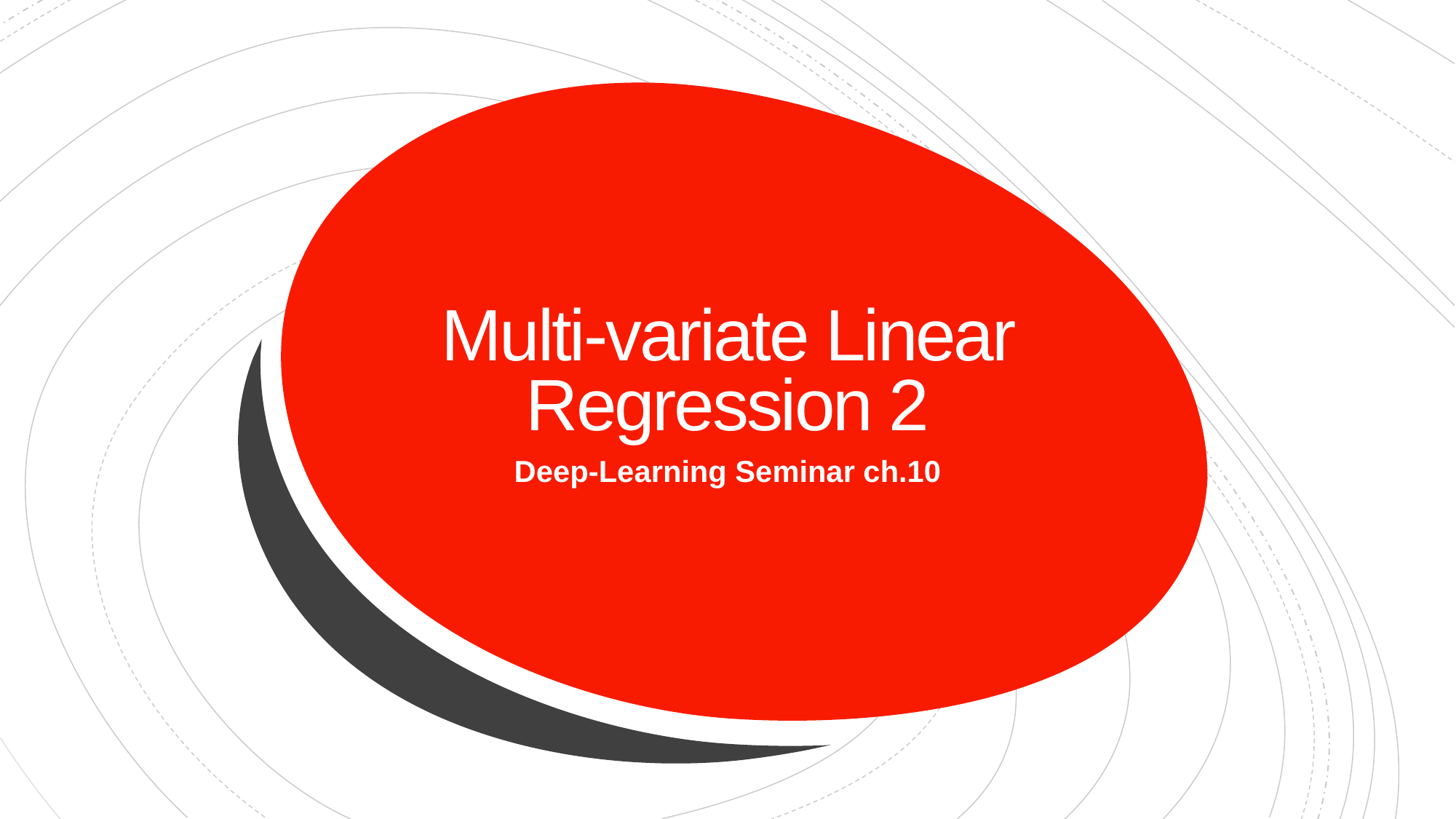

# Multi-variate Linear Regression 2

Deep-Learning Seminar ch.10